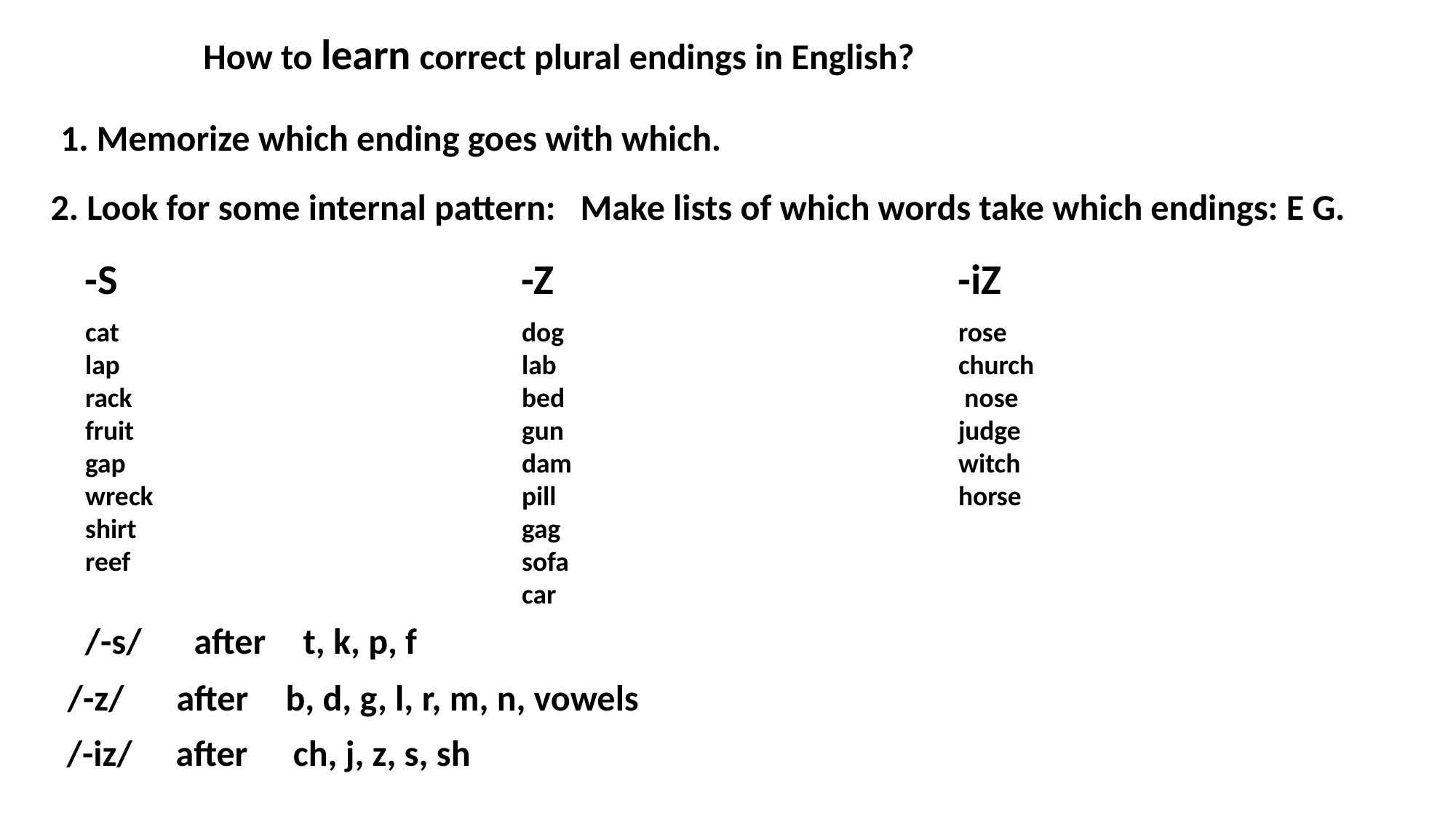

How to learn correct plural endings in English?
1. Memorize which ending goes with which.
2. Look for some internal pattern:   Make lists of which words take which endings: E G.
-S				-Z				-iZ
cat				dog				rose
lap				lab				church
rack				bed				 nose
fruit				gun				judge
gap				dam				witch
wreck				pill				horse
shirt				gag
reef				sofa
				car
/-s/	after	t, k, p, f
/-z/	after	b, d, g, l, r, m, n, vowels
/-iz/ 	after	 ch, j, z, s, sh